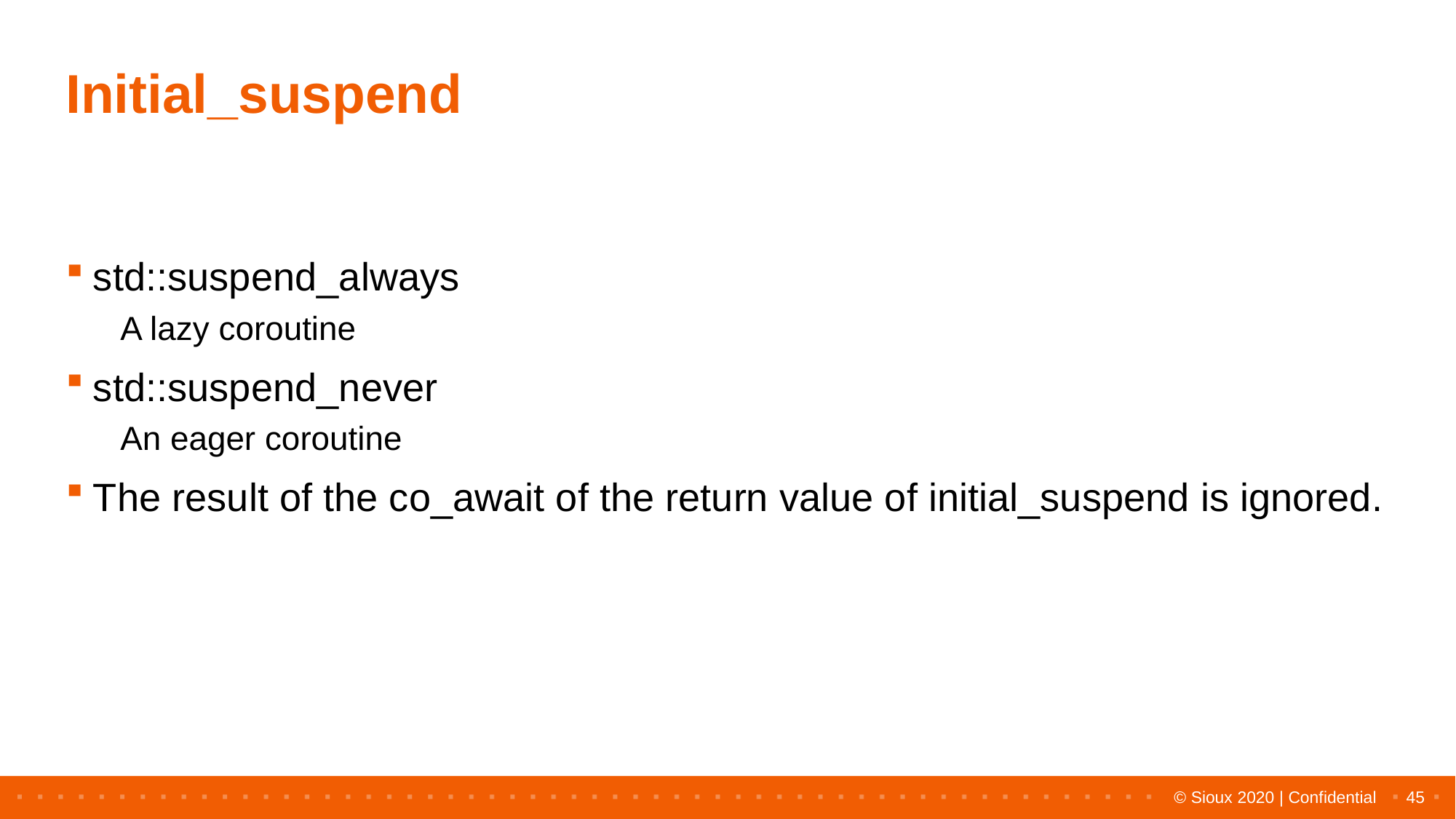

# Initial_suspend

std::suspend_always
A lazy coroutine
std::suspend_never
An eager coroutine
The result of the co_await of the return value of initial_suspend is ignored.
45
© Sioux 2020 | Confidential